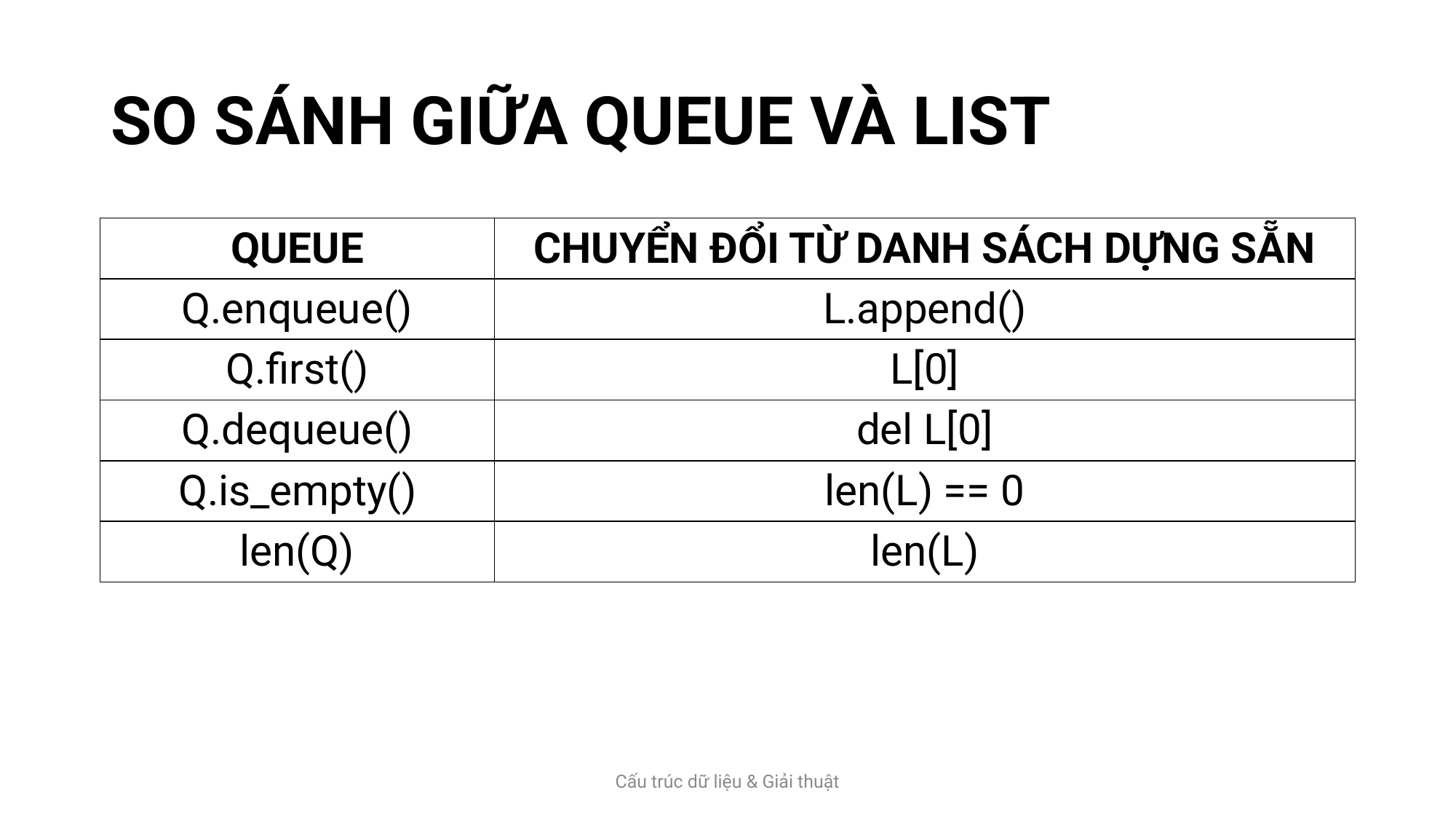

# SO SÁNH GIỮA QUEUE VÀ LIST
| QUEUE | CHUYỂN ĐỔI TỪ DANH SÁCH DỰNG SẴN |
| --- | --- |
| Q.enqueue() | L.append() |
| Q.first() | L[0] |
| Q.dequeue() | del L[0] |
| Q.is\_empty() | len(L) == 0 |
| len(Q) | len(L) |

Cấu trúc dữ liệu & Giải thuật
19